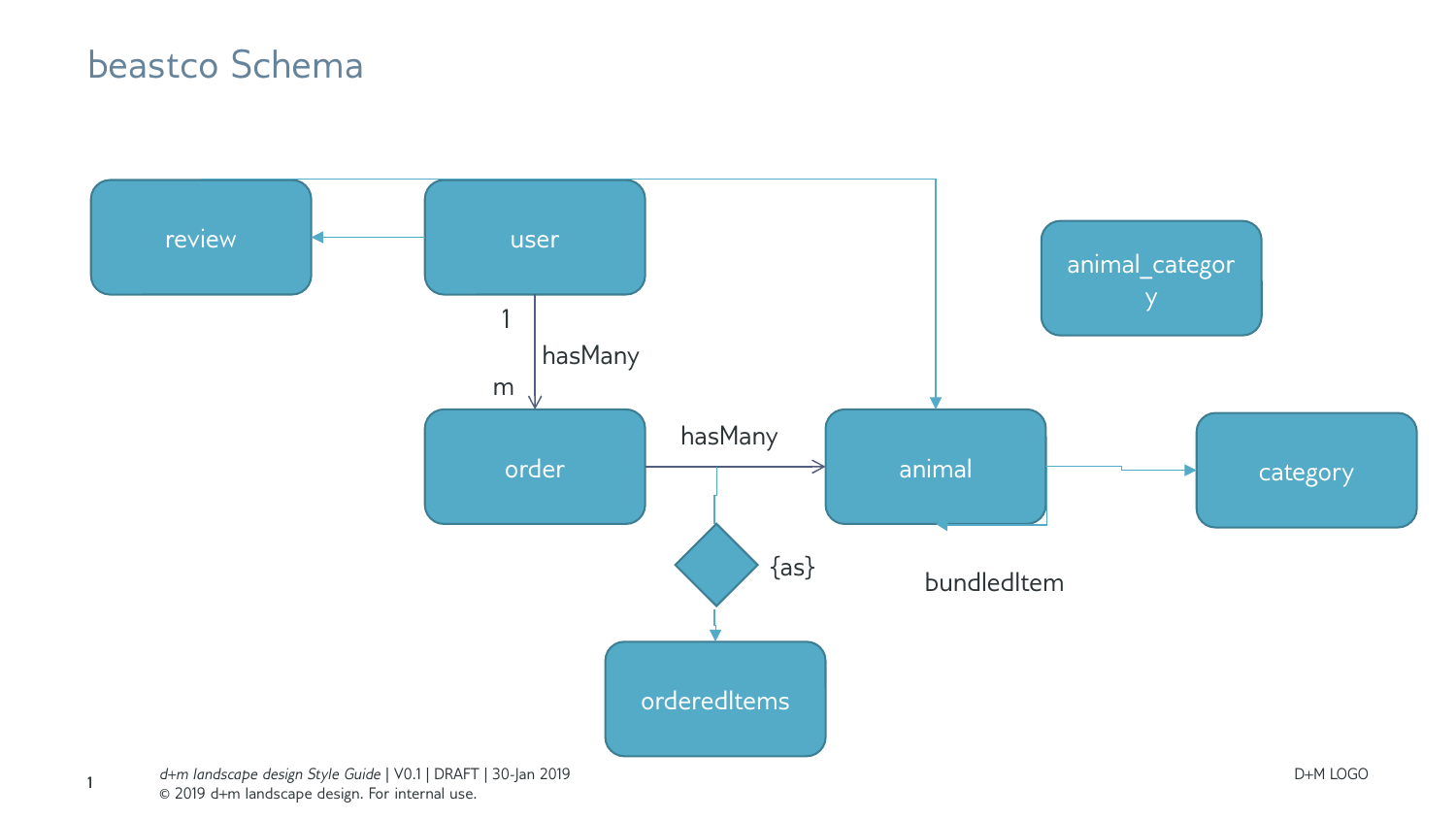

# beastco Schema
review
user
animal_category
1
hasMany
m
order
animal
hasMany
category

{as}
bundledItem
orderedItems
1